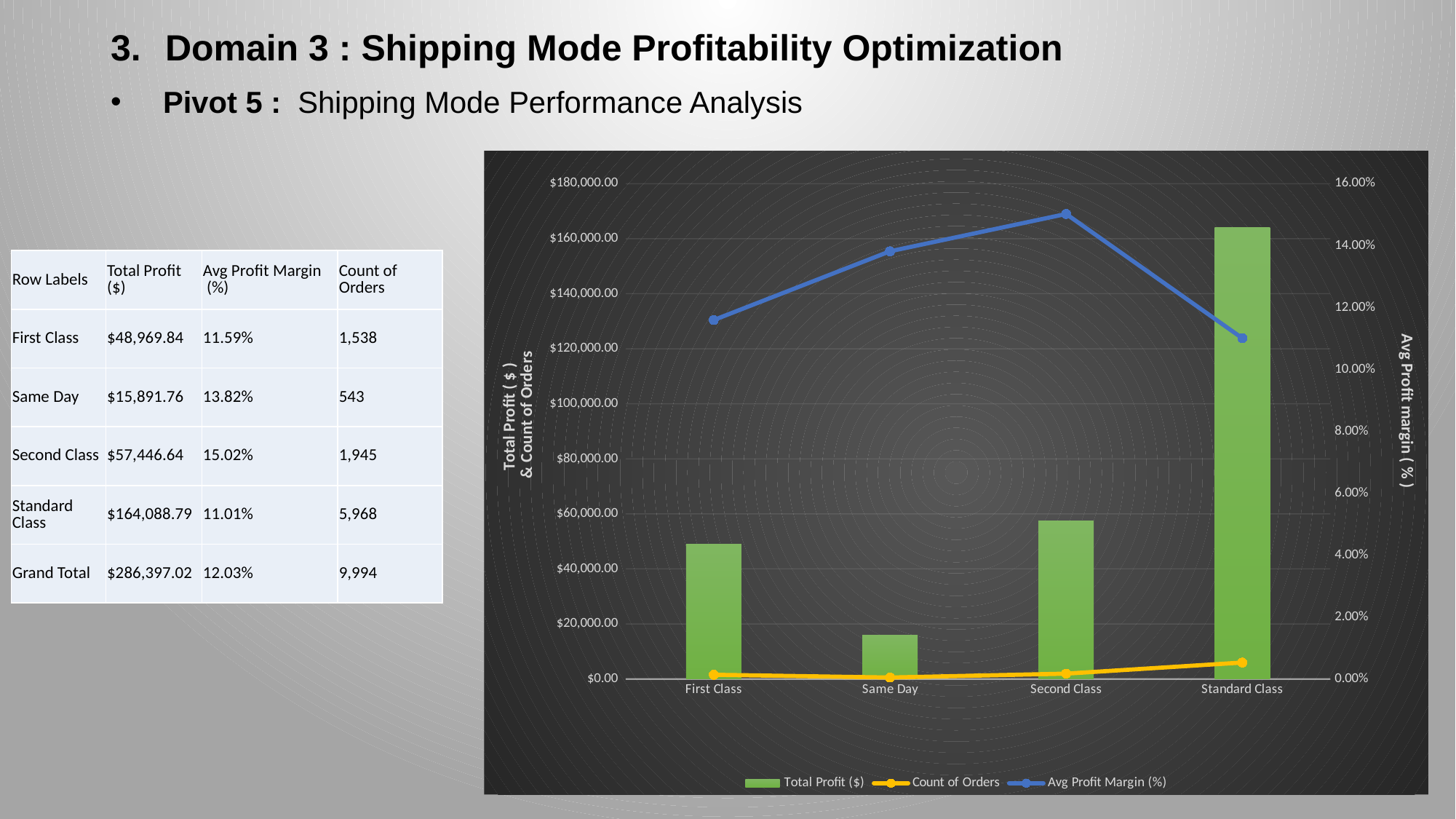

Domain 3 : Shipping Mode Profitability Optimization
   Pivot 5 :  Shipping Mode Performance Analysis

### Chart

| Category | Total Profit ($) | Count of Orders | Avg Profit Margin (%) |
|---|---|---|---|
| First Class | 48969.83990000002 | 1538.0 | 0.11594780955294981 |
| Same Day | 15891.758899999984 | 543.0 | 0.13815134648088814 |
| Second Class | 57446.63539999997 | 1945.0 | 0.15020878286657854 |
| Standard Class | 164088.7874999997 | 5968.0 | 0.11007329402229714 |
| Row Labels | Total Profit ($) | Avg Profit Margin (%) | Count of Orders |
| --- | --- | --- | --- |
| First Class | $48,969.84 | 11.59% | 1,538 |
| Same Day | $15,891.76 | 13.82% | 543 |
| Second Class | $57,446.64 | 15.02% | 1,945 |
| Standard Class | $164,088.79 | 11.01% | 5,968 |
| Grand Total | $286,397.02 | 12.03% | 9,994 |